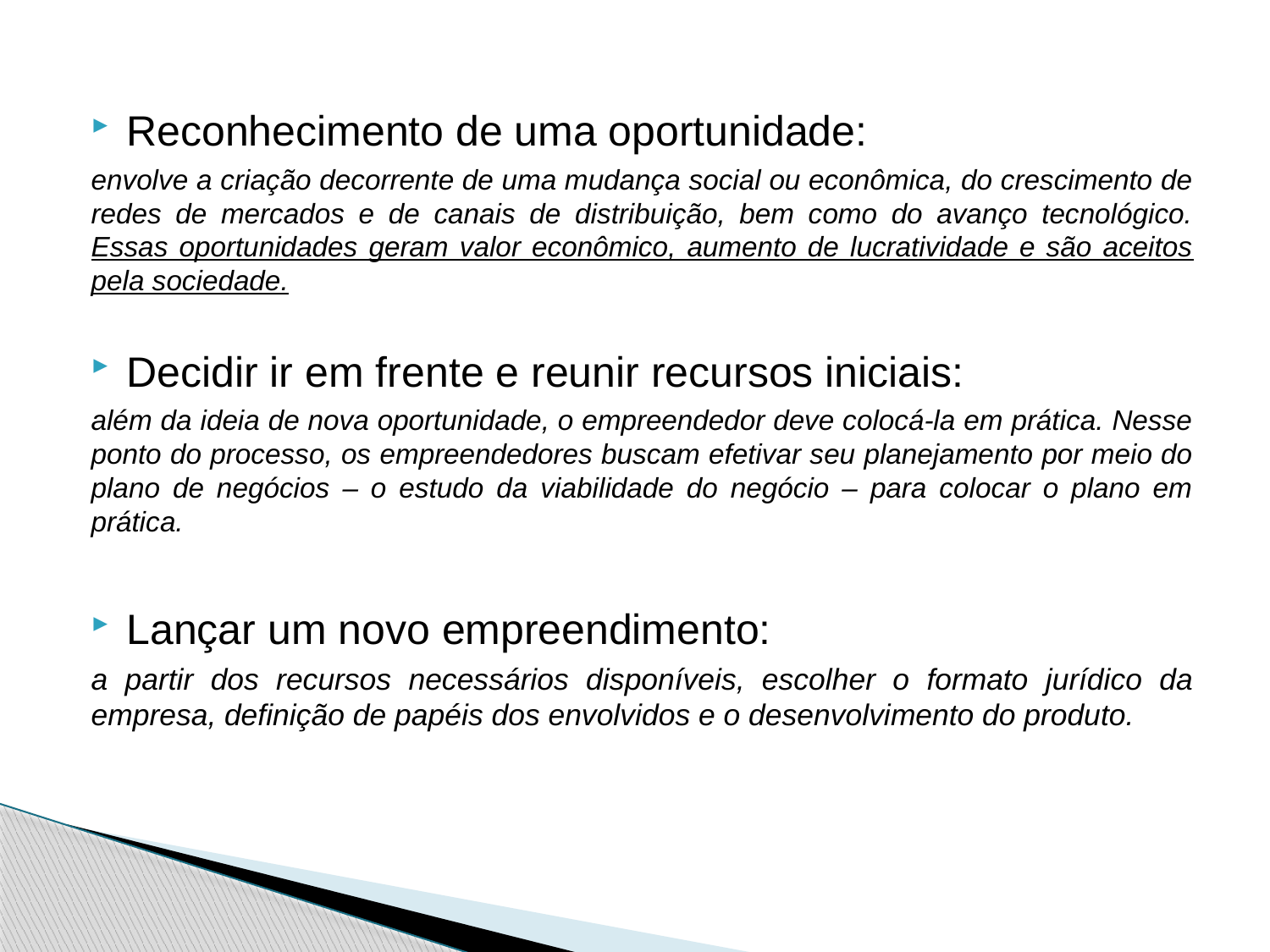

Reconhecimento de uma oportunidade:
envolve a criação decorrente de uma mudança social ou econômica, do crescimento de redes de mercados e de canais de distribuição, bem como do avanço tecnológico. Essas oportunidades geram valor econômico, aumento de lucratividade e são aceitos pela sociedade.

Decidir ir em frente e reunir recursos iniciais:
além da ideia de nova oportunidade, o empreendedor deve colocá-la em prática. Nesse ponto do processo, os empreendedores buscam efetivar seu planejamento por meio do plano de negócios – o estudo da viabilidade do negócio – para colocar o plano em prática.

Lançar um novo empreendimento:
a partir dos recursos necessários disponíveis, escolher o formato jurídico da empresa, definição de papéis dos envolvidos e o desenvolvimento do produto.